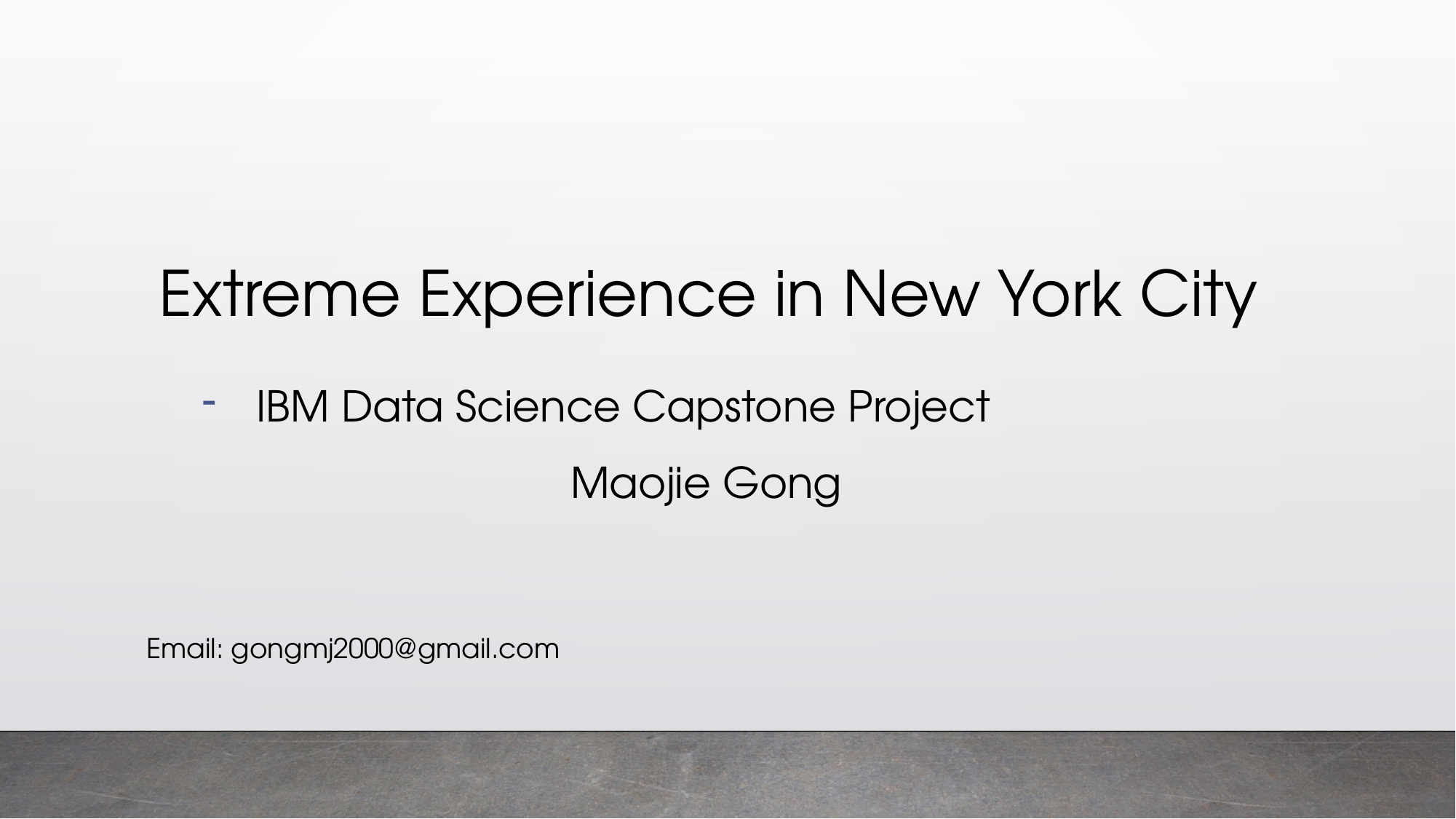

# Extreme Experience in New York City
IBM Data Science Capstone Project
Maojie Gong

Email: gongmj2000@gmail.com